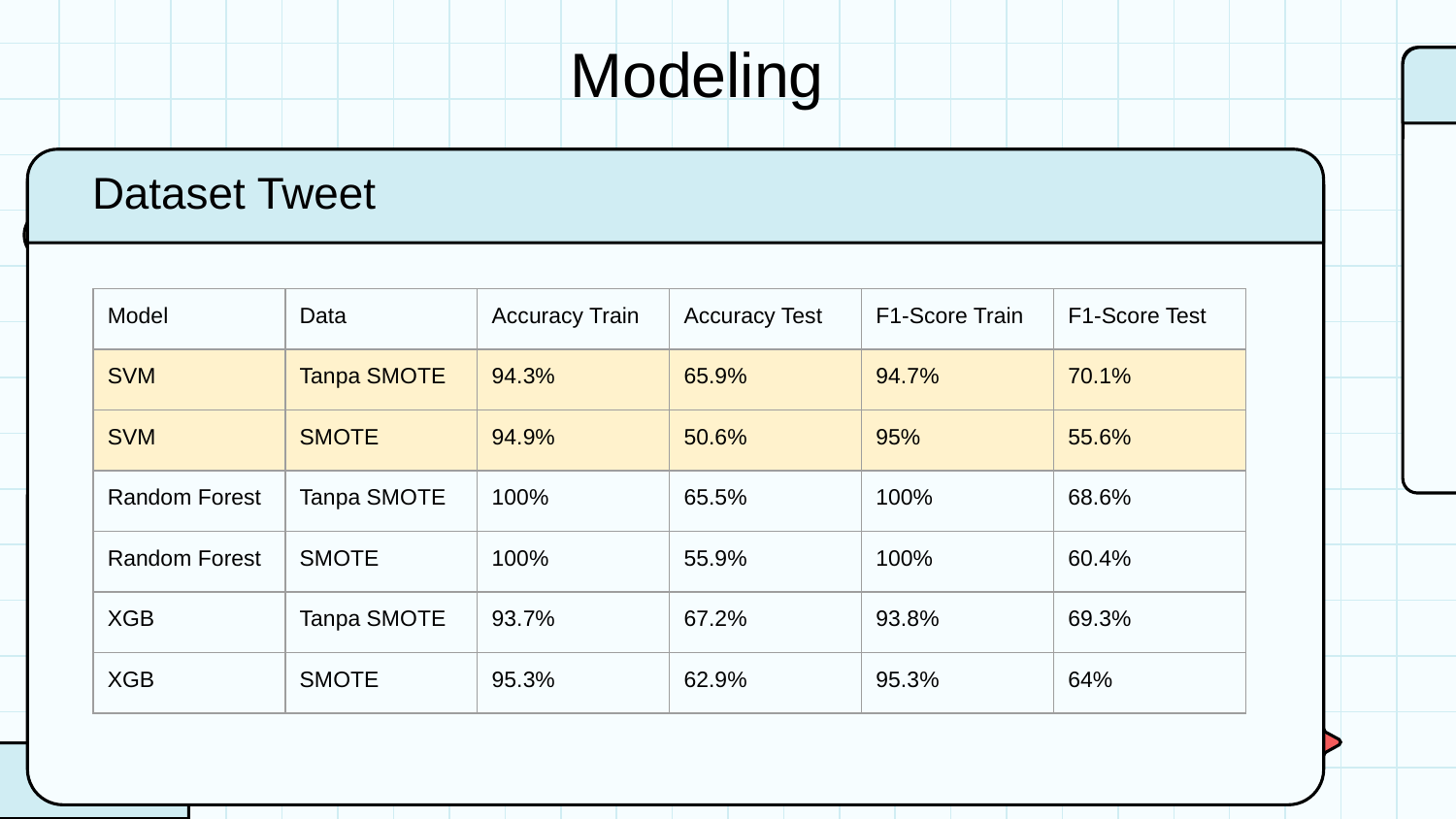

# Modeling

Dataset Tweet
| Model | Data | Accuracy Train | Accuracy Test | F1-Score Train | F1-Score Test |
| --- | --- | --- | --- | --- | --- |
| SVM | Tanpa SMOTE | 94.3% | 65.9% | 94.7% | 70.1% |
| SVM | SMOTE | 94.9% | 50.6% | 95% | 55.6% |
| Random Forest | Tanpa SMOTE | 100% | 65.5% | 100% | 68.6% |
| Random Forest | SMOTE | 100% | 55.9% | 100% | 60.4% |
| XGB | Tanpa SMOTE | 93.7% | 67.2% | 93.8% | 69.3% |
| XGB | SMOTE | 95.3% | 62.9% | 95.3% | 64% |